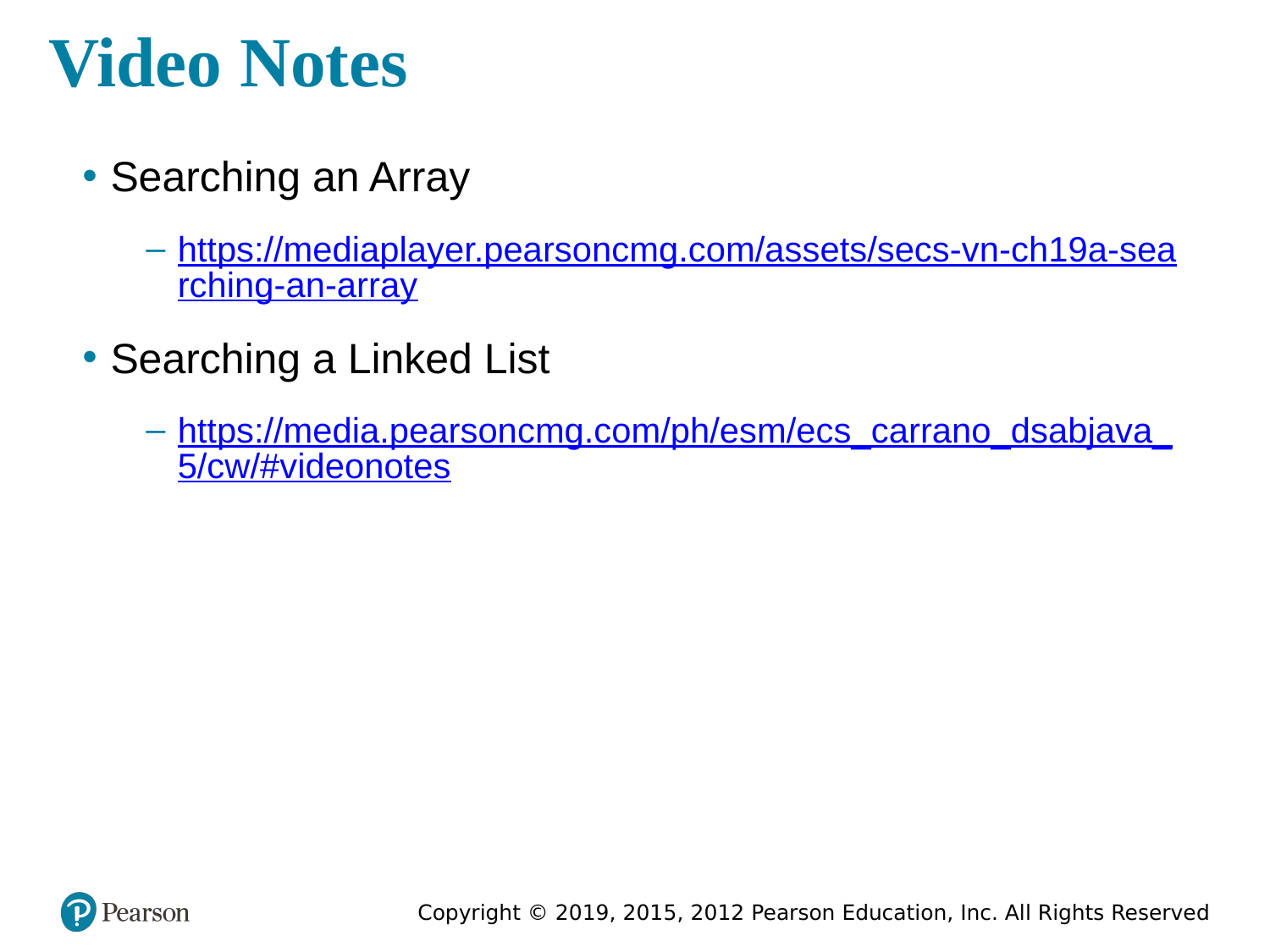

# Video Notes
Searching an Array
https://mediaplayer.pearsoncmg.com/assets/secs-vn-ch19a-searching-an-array
Searching a Linked List
https://media.pearsoncmg.com/ph/esm/ecs_carrano_dsabjava_5/cw/#videonotes